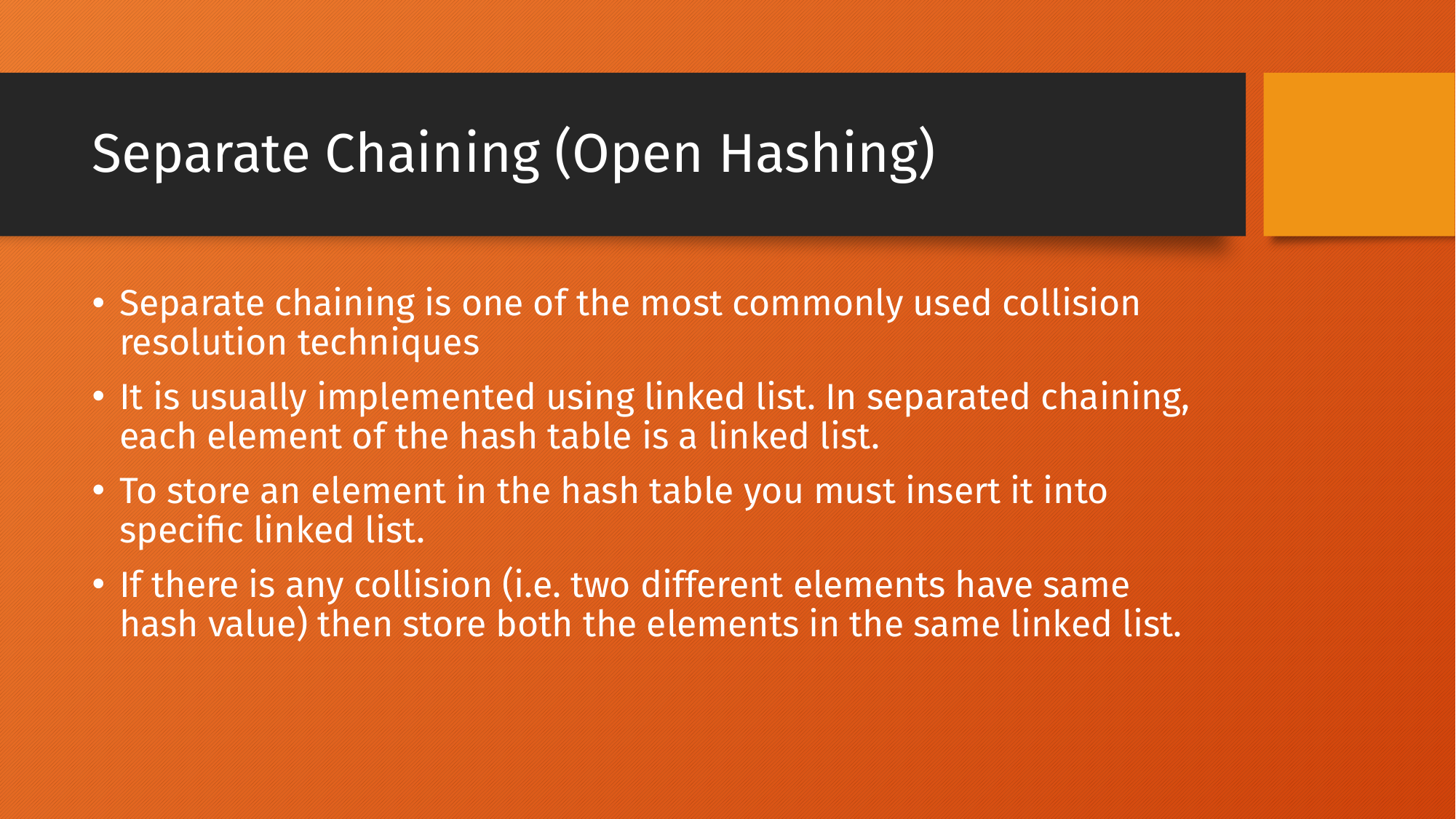

# Separate Chaining (Open Hashing)
Separate chaining is one of the most commonly used collision resolution techniques
It is usually implemented using linked list. In separated chaining, each element of the hash table is a linked list.
To store an element in the hash table you must insert it into specific linked list.
If there is any collision (i.e. two different elements have same hash value) then store both the elements in the same linked list.